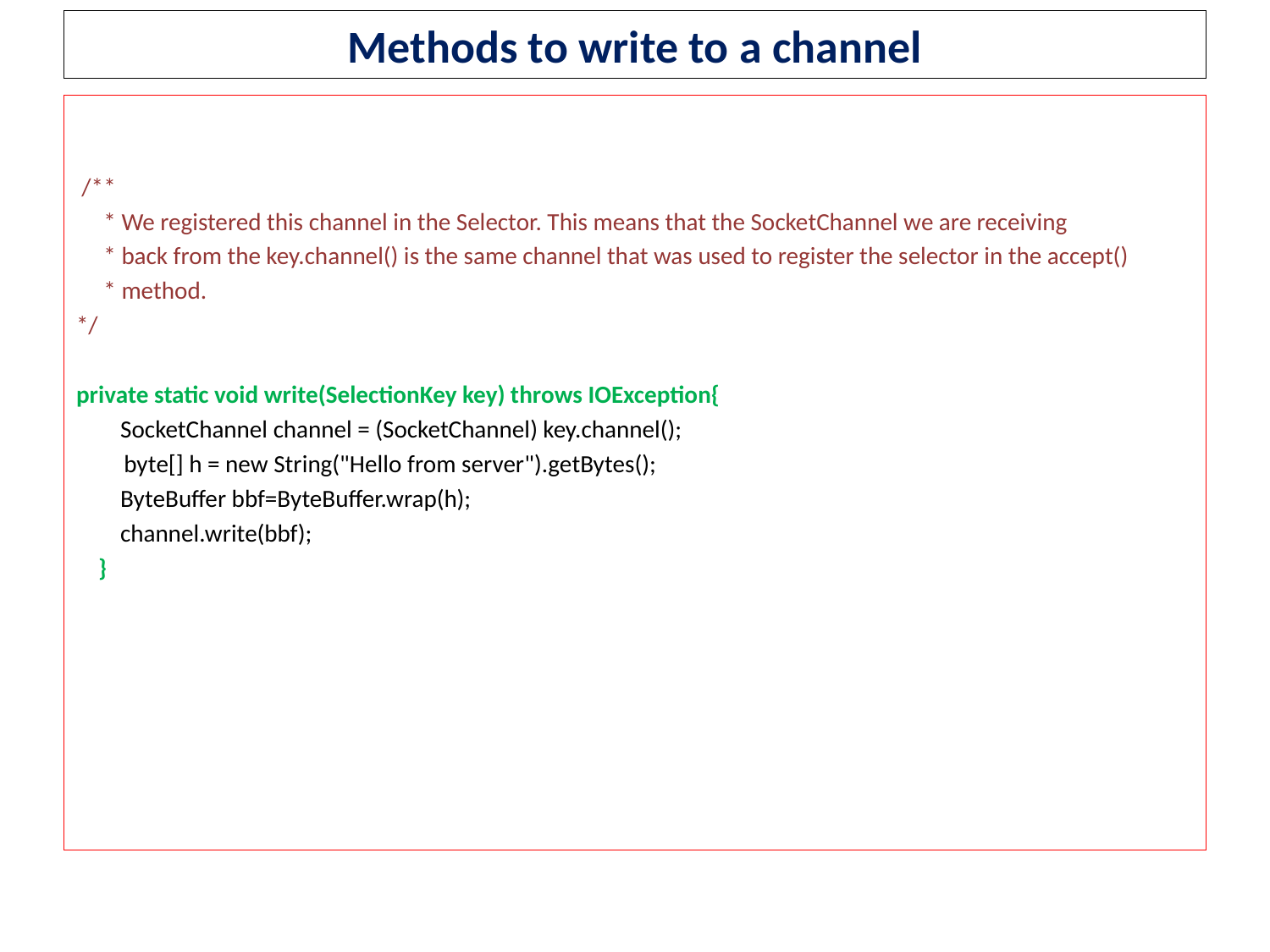

# Methods to write to a channel

 /**
     * We registered this channel in the Selector. This means that the SocketChannel we are receiving
     * back from the key.channel() is the same channel that was used to register the selector in the accept()
     * method.
*/

private static void write(SelectionKey key) throws IOException{
        SocketChannel channel = (SocketChannel) key.channel();
	byte[] h = new String("Hello from server").getBytes();
        ByteBuffer bbf=ByteBuffer.wrap(h);
        channel.write(bbf);
    }